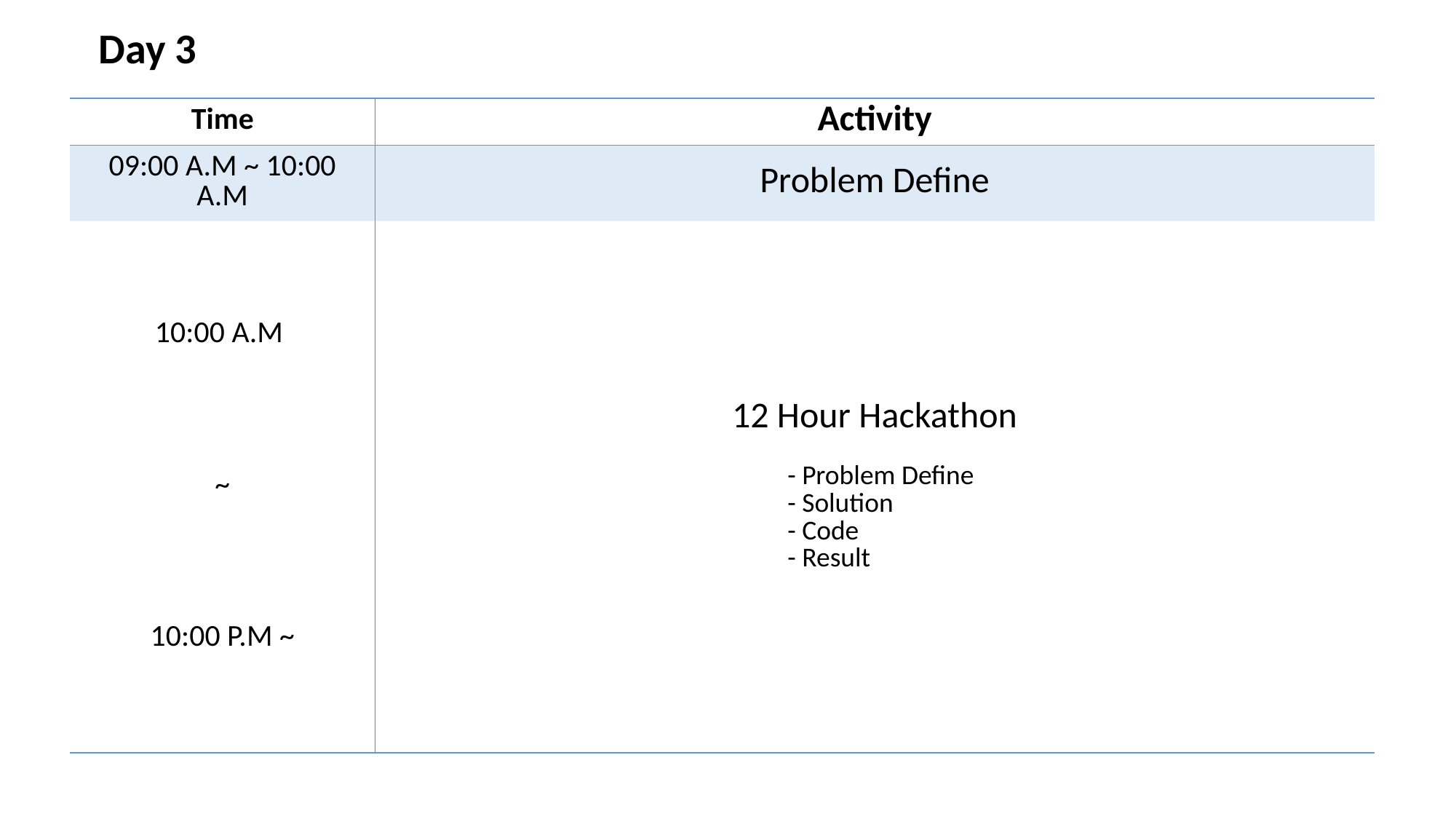

Day 3
| Time | Activity |
| --- | --- |
| 09:00 A.M ~ 10:00 A.M | Problem Define |
| 10:00 A.M ~ 10:00 P.M ~ | 12 Hour Hackathon - Problem Define - Solution - Code - Result |